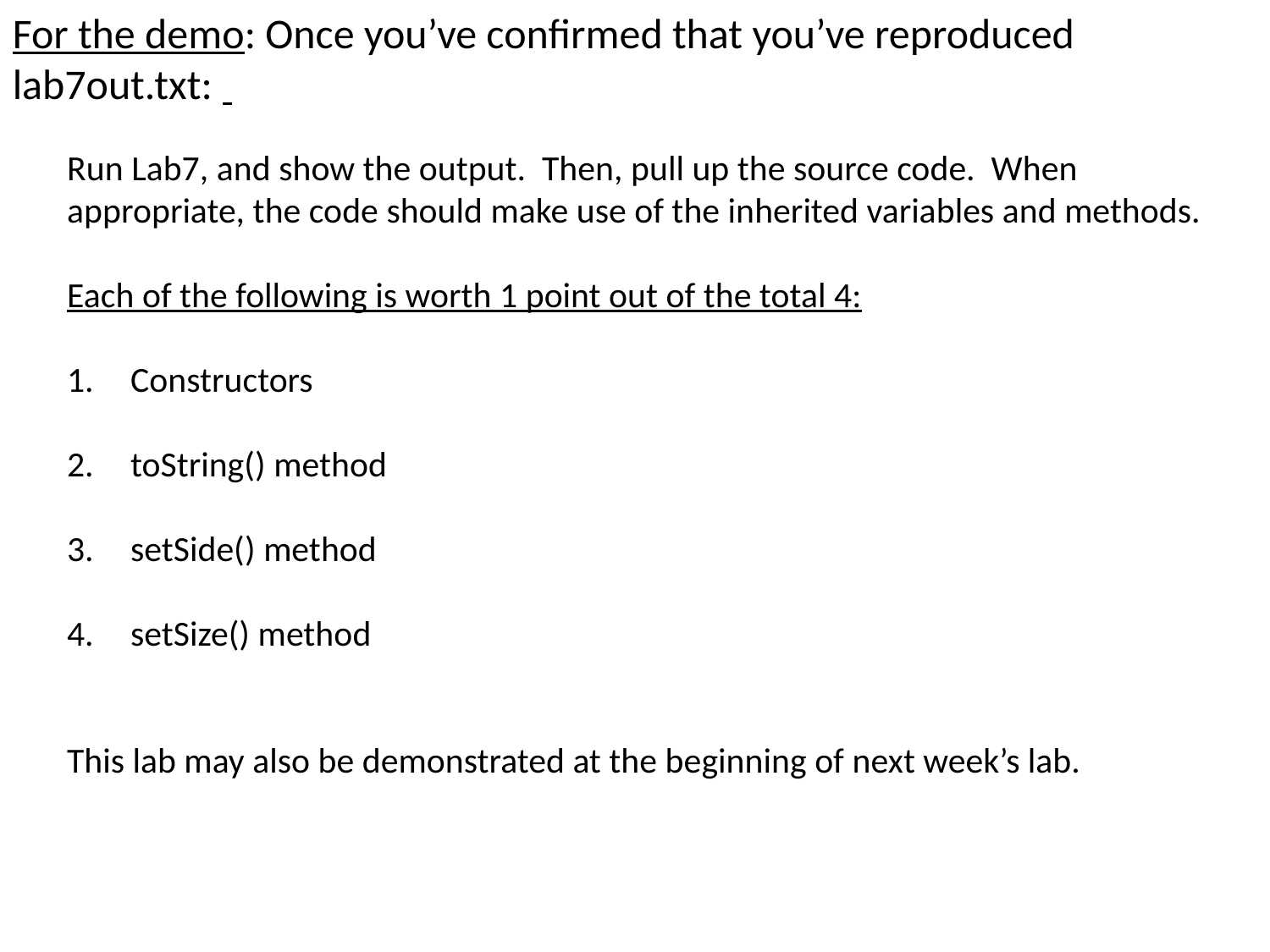

For the demo: Once you’ve confirmed that you’ve reproduced lab7out.txt:
Run Lab7, and show the output.  Then, pull up the source code.  When appropriate, the code should make use of the inherited variables and methods.

Each of the following is worth 1 point out of the total 4:

Constructors

toString() method

setSide() method

setSize() method

This lab may also be demonstrated at the beginning of next week’s lab.